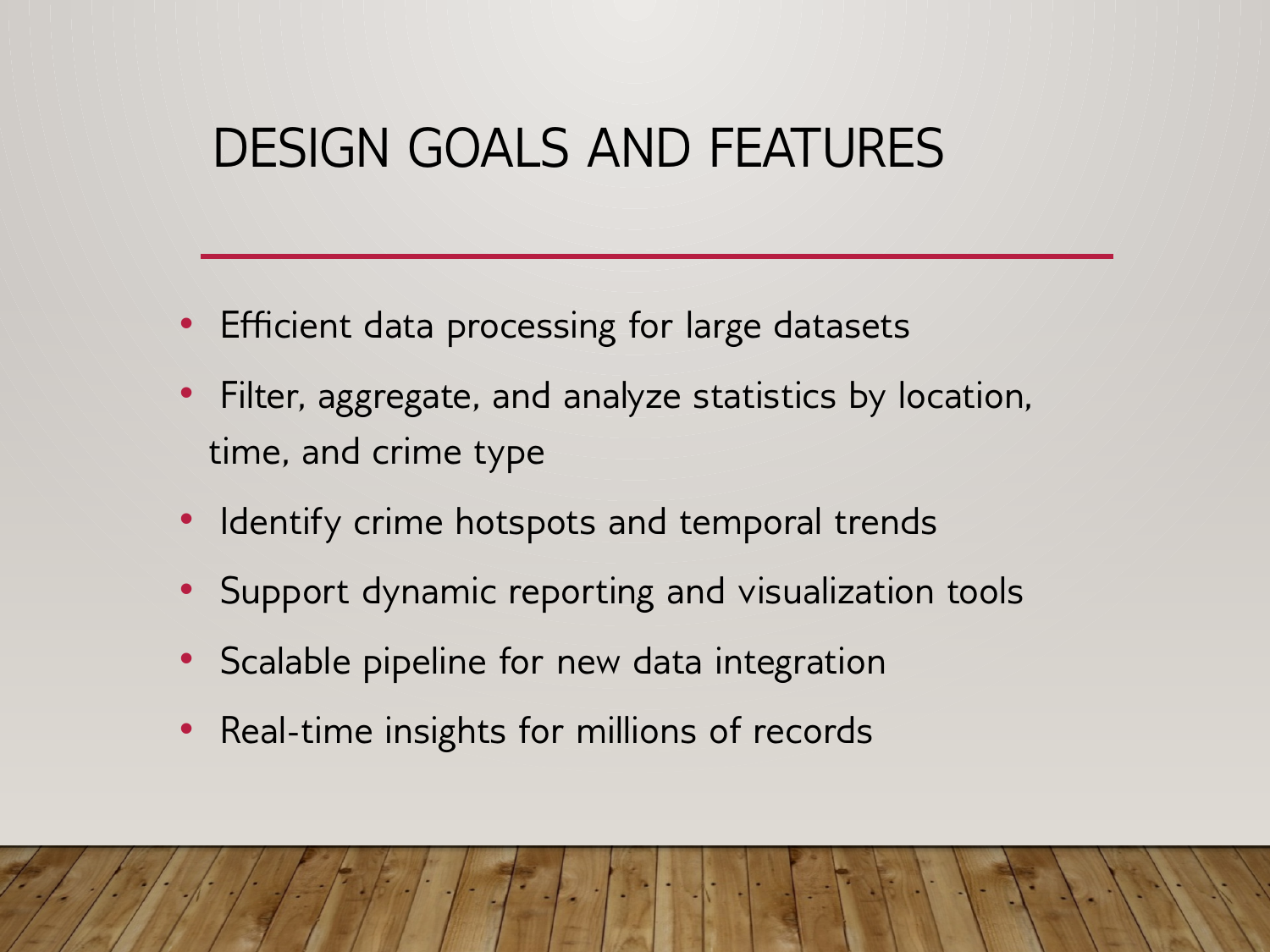

# Design Goals and Features

 Efficient data processing for large datasets
 Filter, aggregate, and analyze statistics by location, time, and crime type
 Identify crime hotspots and temporal trends
 Support dynamic reporting and visualization tools
 Scalable pipeline for new data integration
 Real-time insights for millions of records